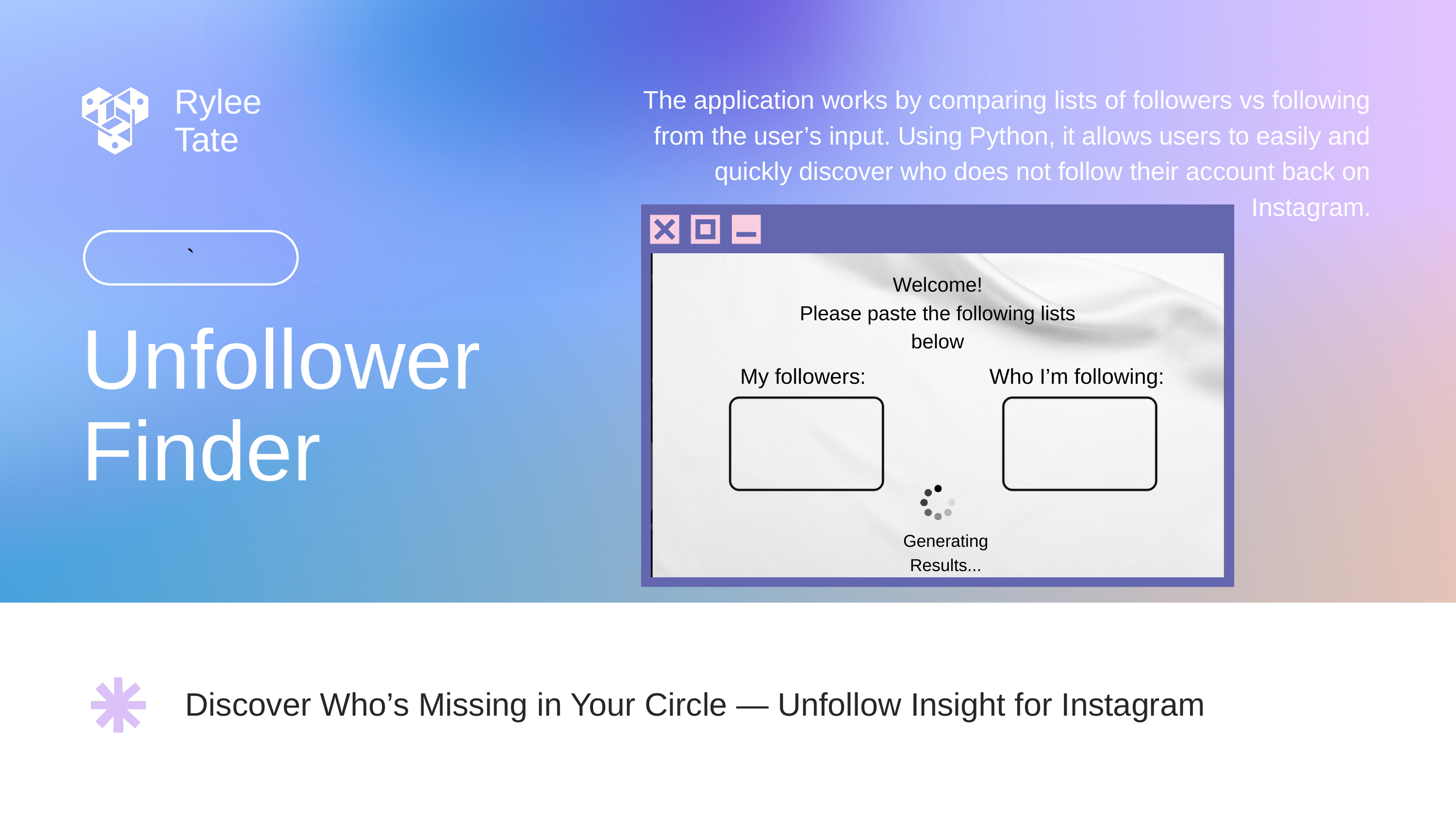

The application works by comparing lists of followers vs following from the user’s input. Using Python, it allows users to easily and quickly discover who does not follow their account back on Instagram.
Rylee
Tate

`
Welcome!
Please paste the following lists below
Unfollower
Finder

My followers:
Who I’m following:

Generating Results...

Discover Who’s Missing in Your Circle — Unfollow Insight for Instagram